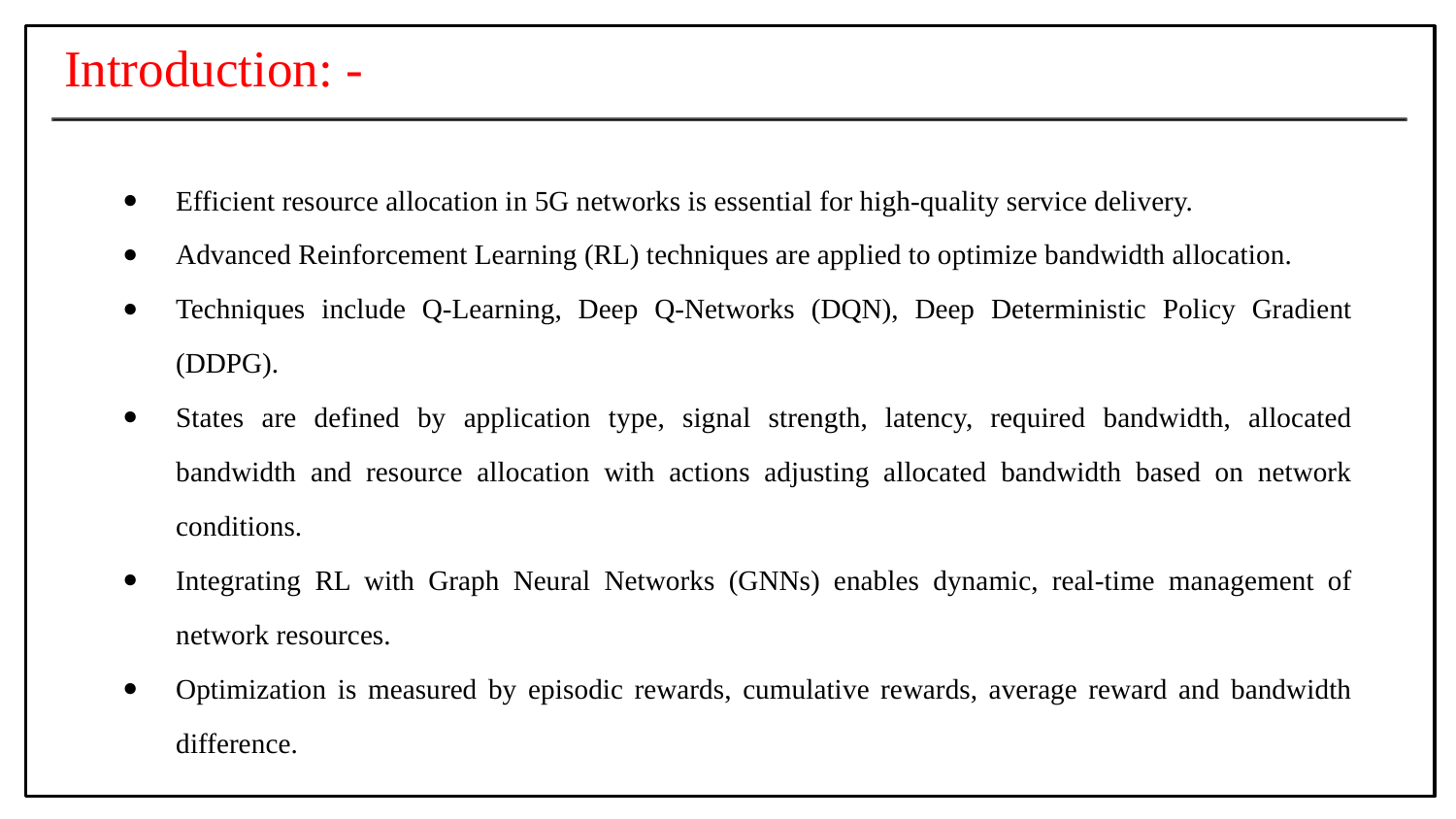

# Introduction: -

Efficient resource allocation in 5G networks is essential for high-quality service delivery.
Advanced Reinforcement Learning (RL) techniques are applied to optimize bandwidth allocation.
Techniques include Q-Learning, Deep Q-Networks (DQN), Deep Deterministic Policy Gradient (DDPG).
States are defined by application type, signal strength, latency, required bandwidth, allocated bandwidth and resource allocation with actions adjusting allocated bandwidth based on network conditions.
Integrating RL with Graph Neural Networks (GNNs) enables dynamic, real-time management of network resources.
Optimization is measured by episodic rewards, cumulative rewards, average reward and bandwidth difference.